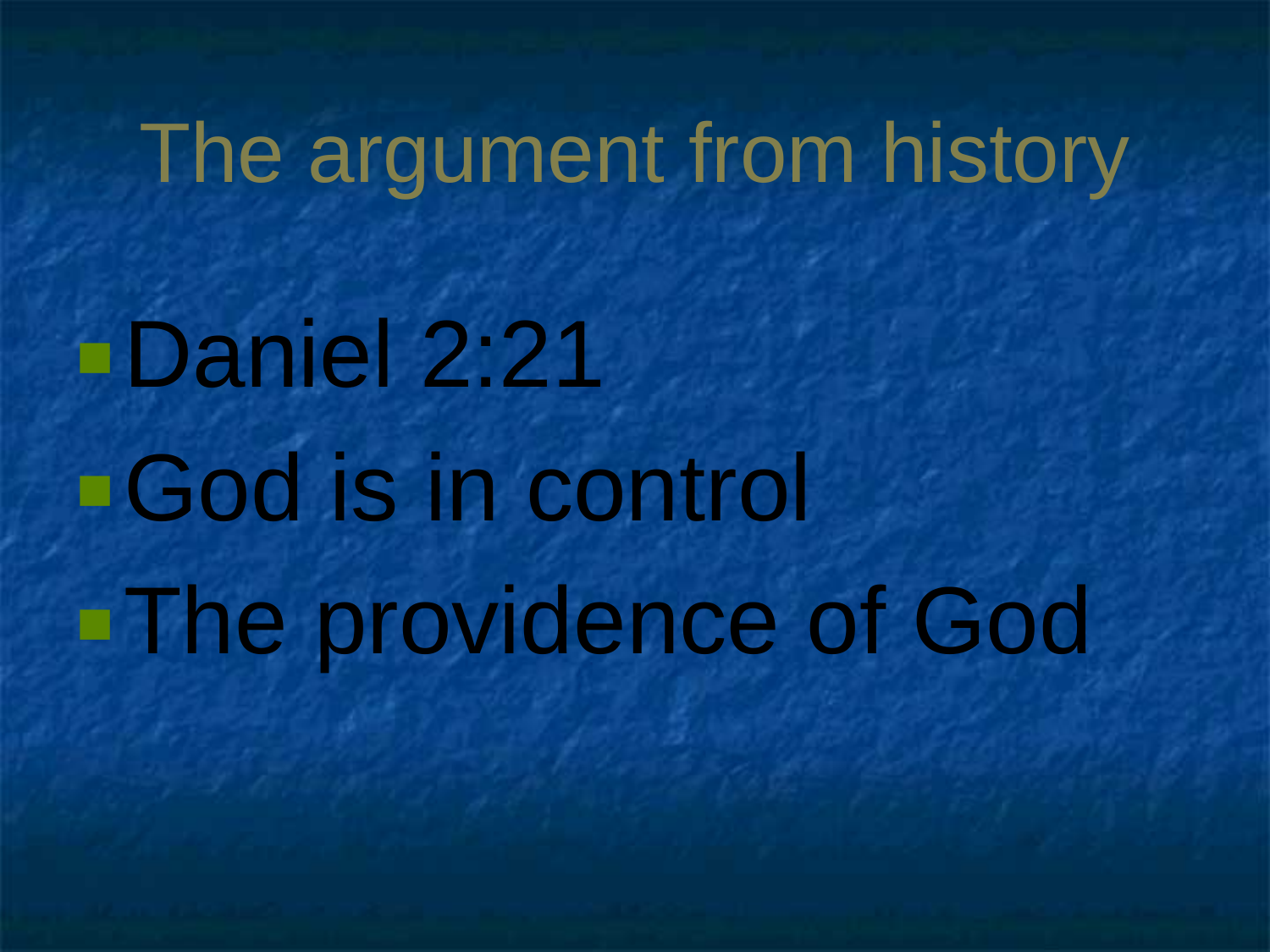

# The argument from history
Daniel 2:21
God is in control
The providence of God